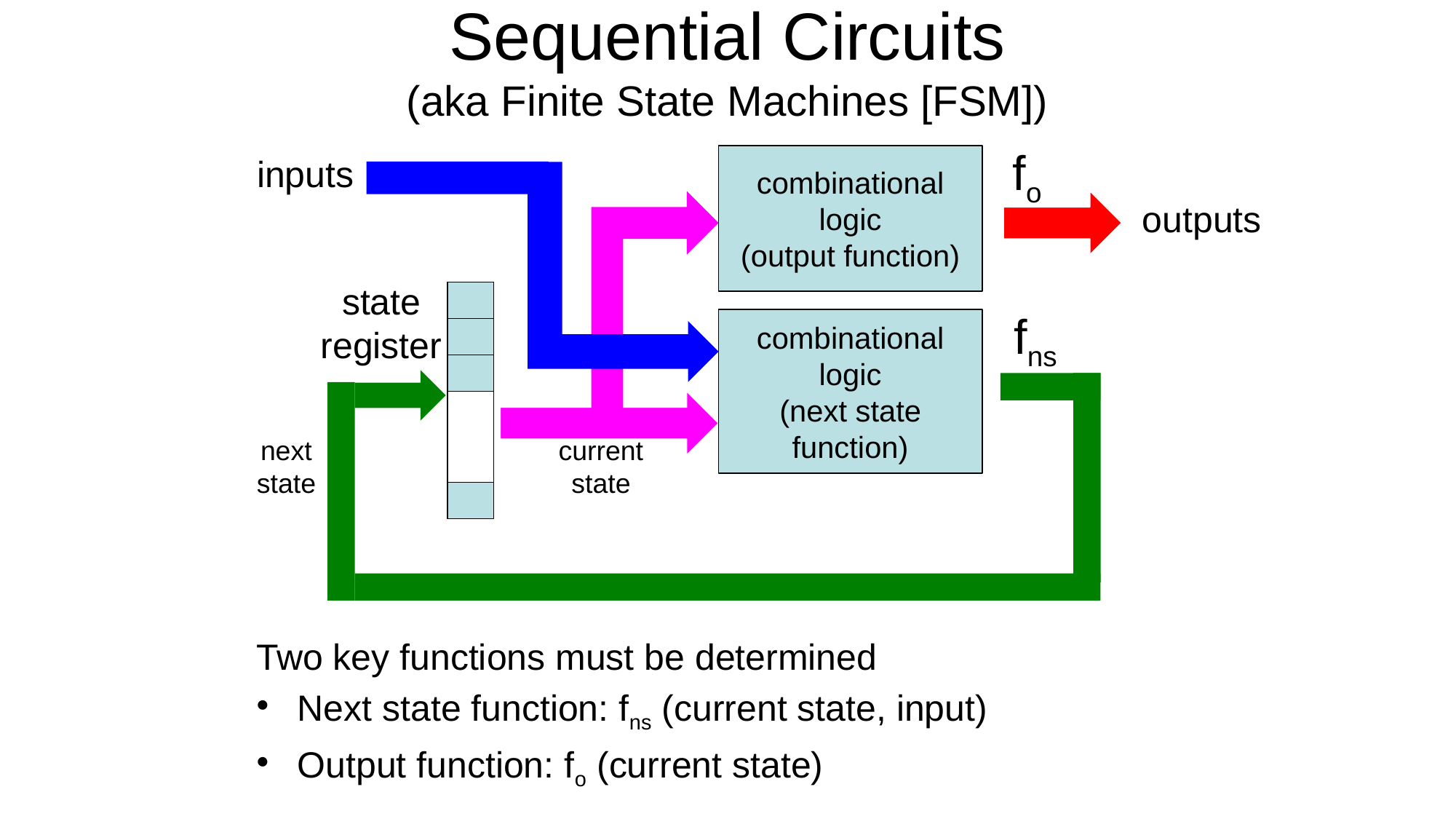

# Sequential Circuits (aka Finite State Machines [FSM])
fo
combinational logic
(output function)

outputs

inputs

state
register

fns
combinational logic
(next state function)

next
state
current
state
Two key functions must be determined
Next state function: fns (current state, input)
Output function: fo (current state)